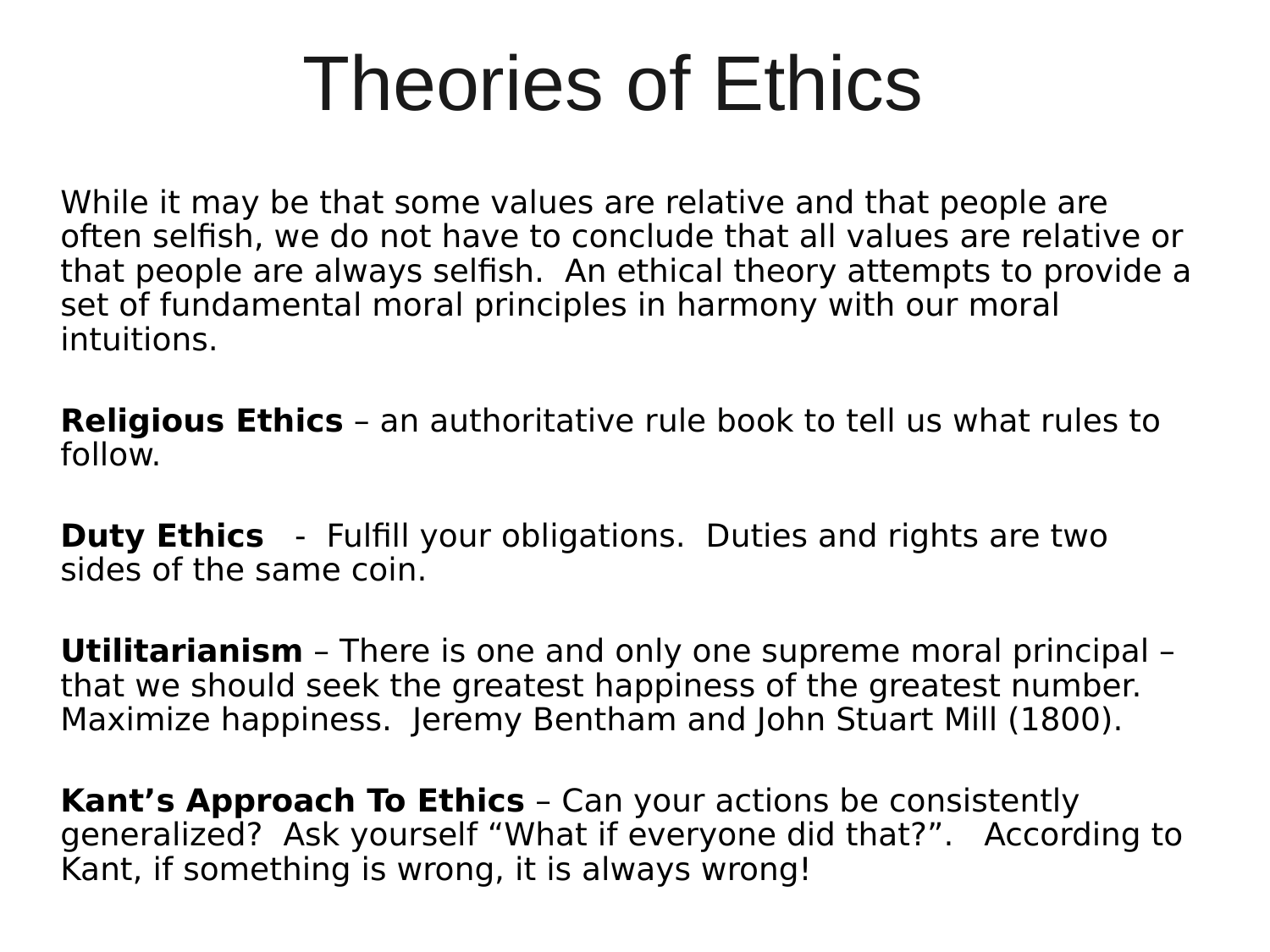

# Theories of Ethics
	While it may be that some values are relative and that people are often selfish, we do not have to conclude that all values are relative or that people are always selfish.  An ethical theory attempts to provide a set of fundamental moral principles in harmony with our moral intuitions.

	Religious Ethics – an authoritative rule book to tell us what rules to follow.

	Duty Ethics   -  Fulfill your obligations.  Duties and rights are two sides of the same coin.

	Utilitarianism – There is one and only one supreme moral principal – that we should seek the greatest happiness of the greatest number.  Maximize happiness.  Jeremy Bentham and John Stuart Mill (1800).

	Kant’s Approach To Ethics – Can your actions be consistently generalized?  Ask yourself “What if everyone did that?”.   According to Kant, if something is wrong, it is always wrong!